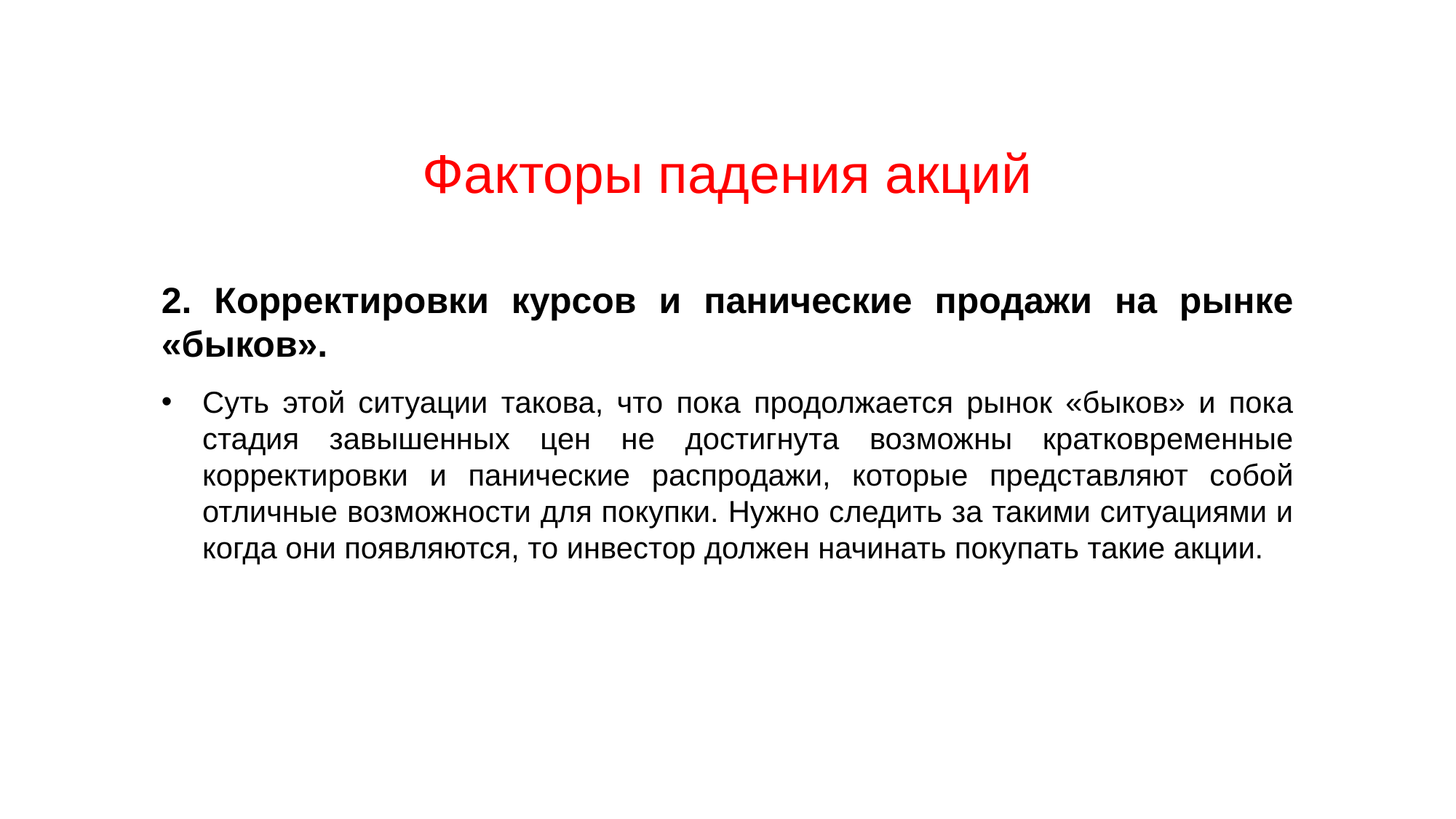

Факторы падения акций
2. Корректировки курсов и панические продажи на рынке «быков».
Суть этой ситуации такова, что пока продолжается рынок «быков» и пока стадия завышенных цен не достигнута возможны кратковременные корректировки и панические распродажи, которые представляют собой отличные возможности для покупки. Нужно следить за такими ситуациями и когда они появляются, то инвестор должен начинать покупать такие акции.
29